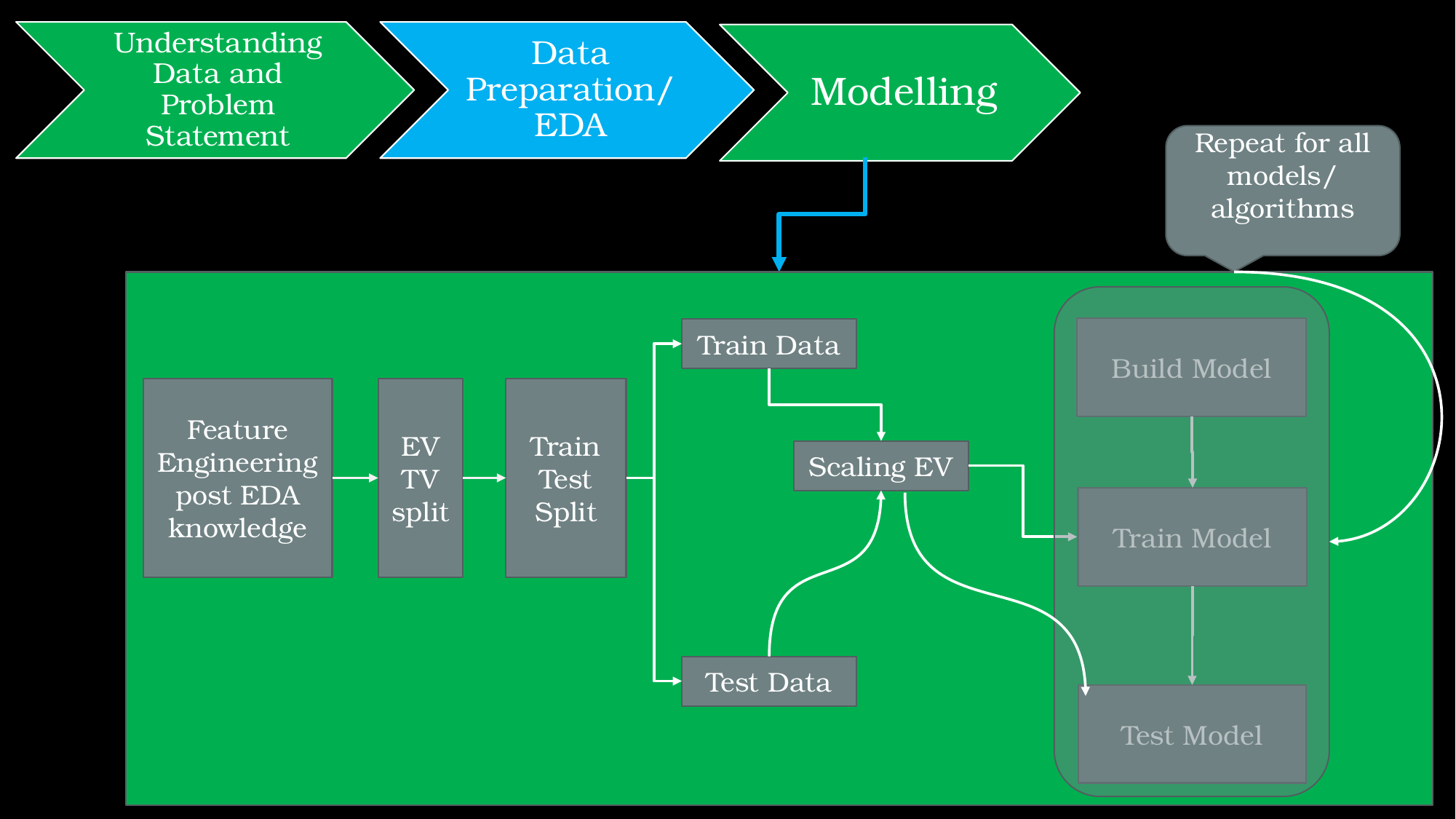

Understanding Data and Problem Statement
Data Preparation/EDA
Modelling
2018 Football World Cup data with football statistics and MoM Award details.
Repeat for all models/ algorithms

Build Model
Train Data
Feature Engineering post EDA knowledge
EV
TV split
Train Test Split
Scaling EV
Train Model
Post Profiling:

Test Data
Test Model